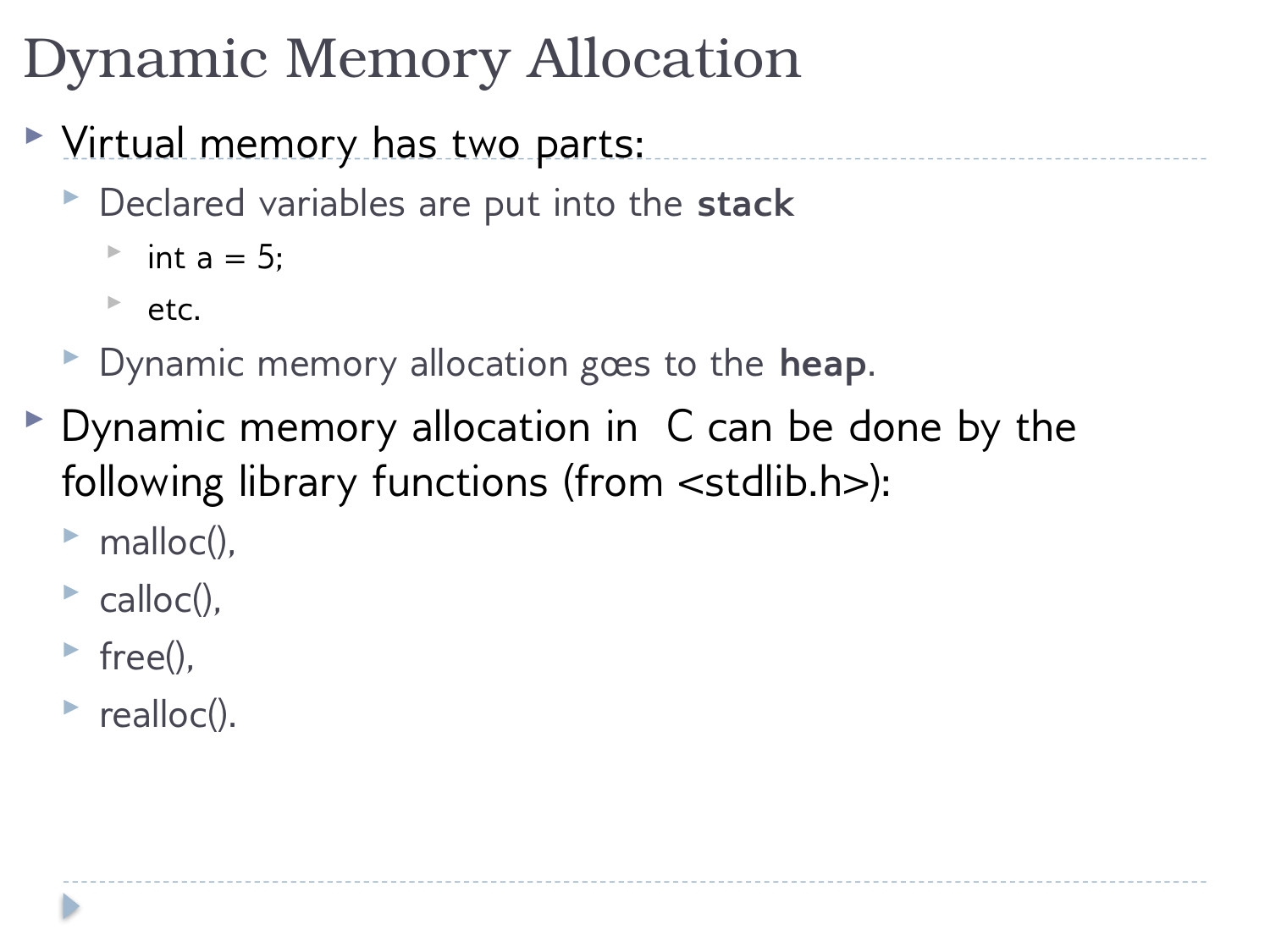

# Dynamic Memory Allocation
Virtual memory has two parts:
Declared variables are put into the stack
 int a = 5;
 etc.
Dynamic memory allocation goes to the heap.
Dynamic memory allocation in  C can be done by the following library functions (from <stdlib.h>):
malloc(),
calloc(),
free(),
realloc().